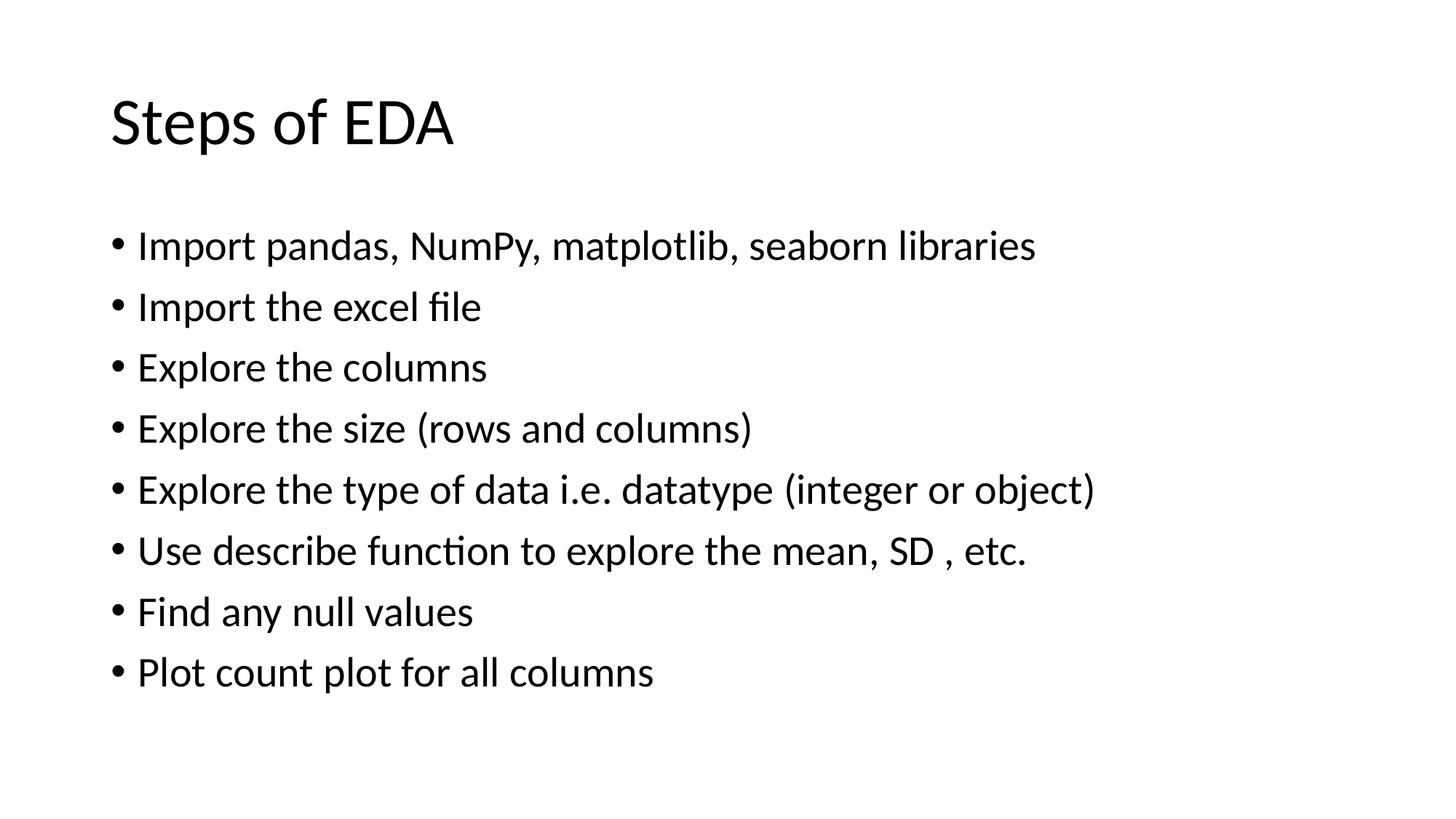

# Steps of EDA
Import pandas, NumPy, matplotlib, seaborn libraries
Import the excel file
Explore the columns
Explore the size (rows and columns)
Explore the type of data i.e. datatype (integer or object)
Use describe function to explore the mean, SD , etc.
Find any null values
Plot count plot for all columns